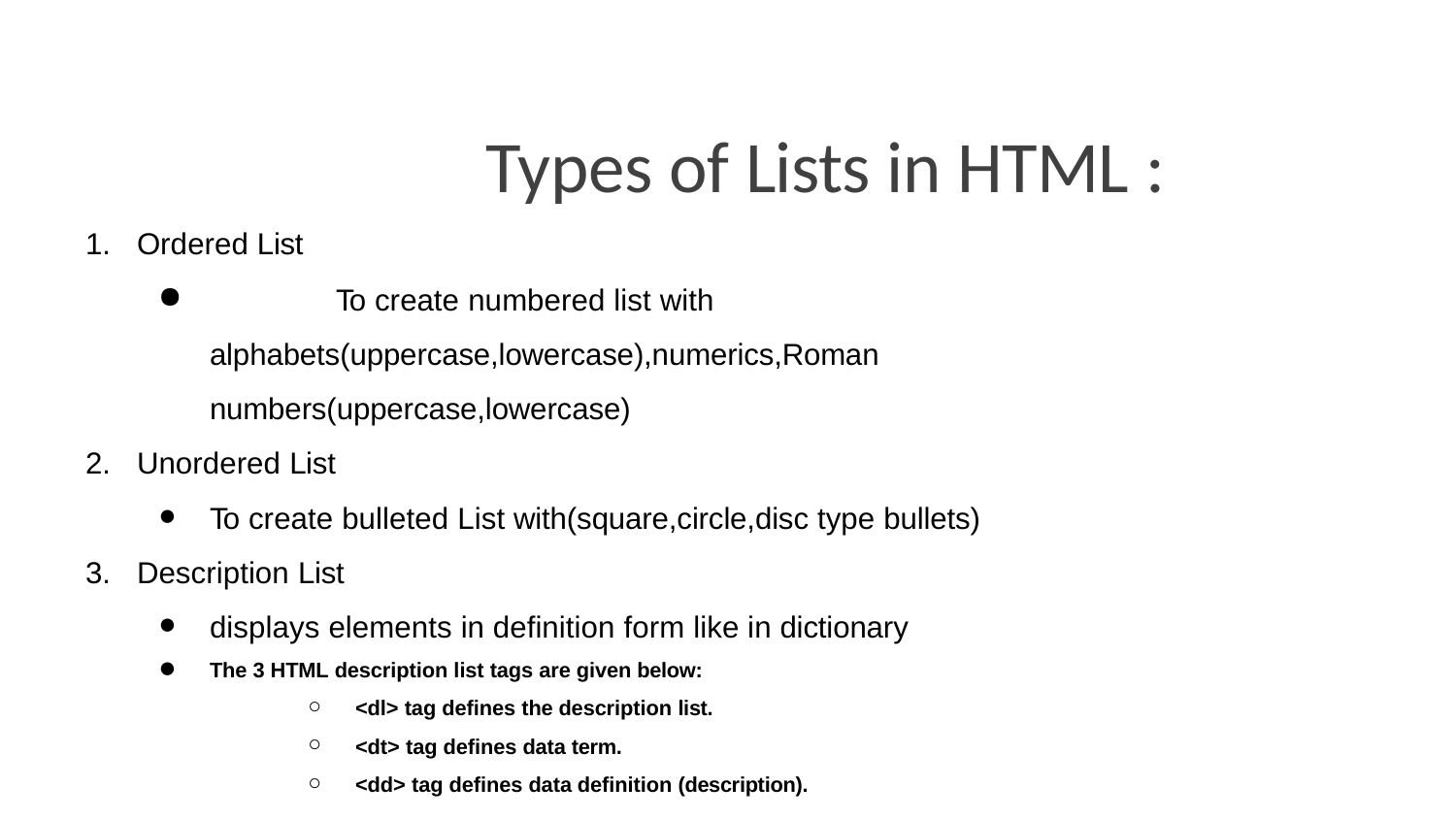

# Types of Lists in HTML :
Ordered List
	To create numbered list with alphabets(uppercase,lowercase),numerics,Roman numbers(uppercase,lowercase)
Unordered List
To create bulleted List with(square,circle,disc type bullets)
Description List
displays elements in definition form like in dictionary
The 3 HTML description list tags are given below:
<dl> tag defines the description list.
<dt> tag defines data term.
<dd> tag defines data definition (description).